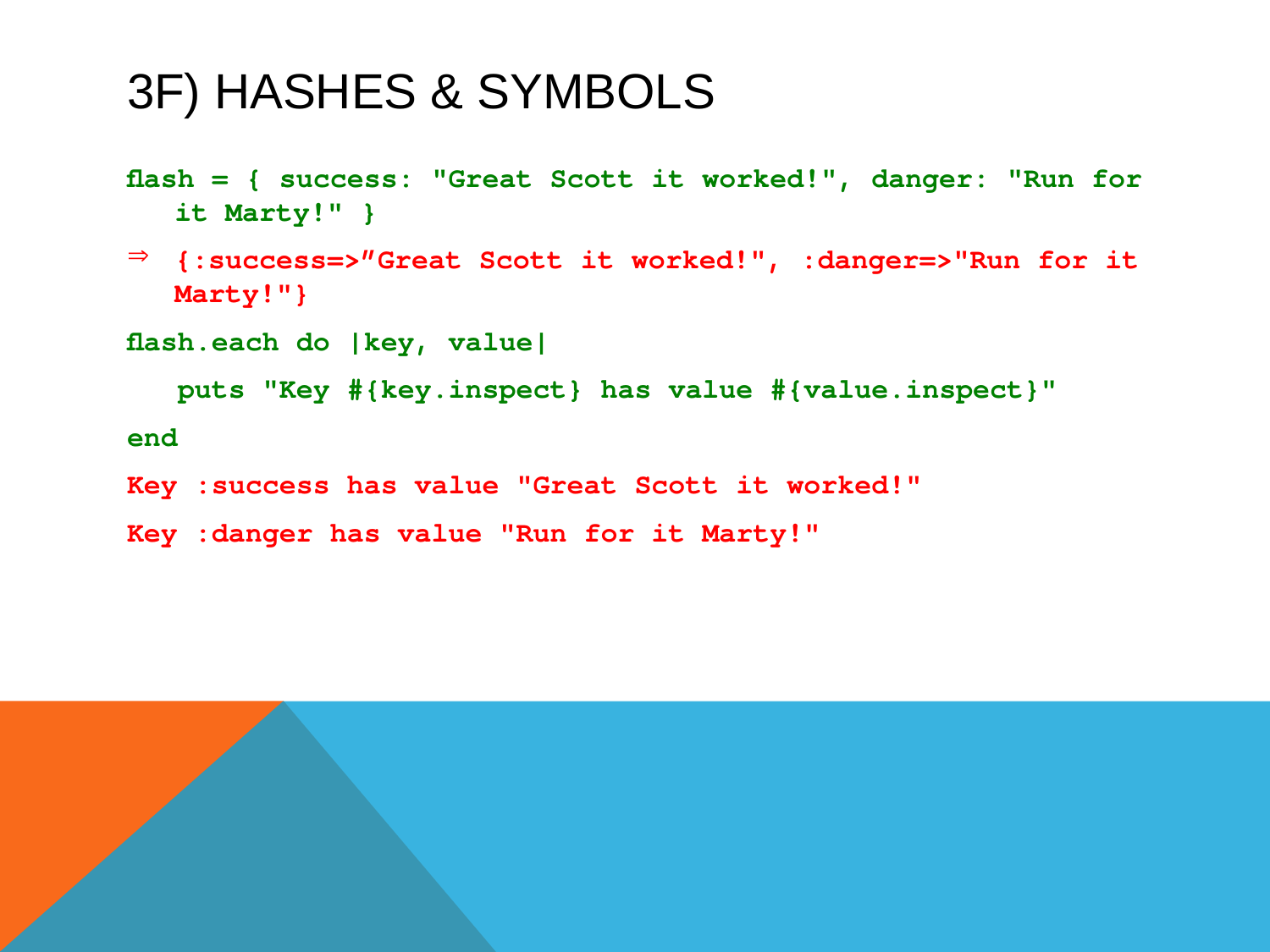

# 3f) hashes & Symbols
flash = { success: "Great Scott it worked!", danger: "Run for it Marty!" }
{:success=>”Great Scott it worked!", :danger=>"Run for it Marty!"}
flash.each do |key, value|
   puts "Key #{key.inspect} has value #{value.inspect}"
end
Key :success has value "Great Scott it worked!"
Key :danger has value "Run for it Marty!"